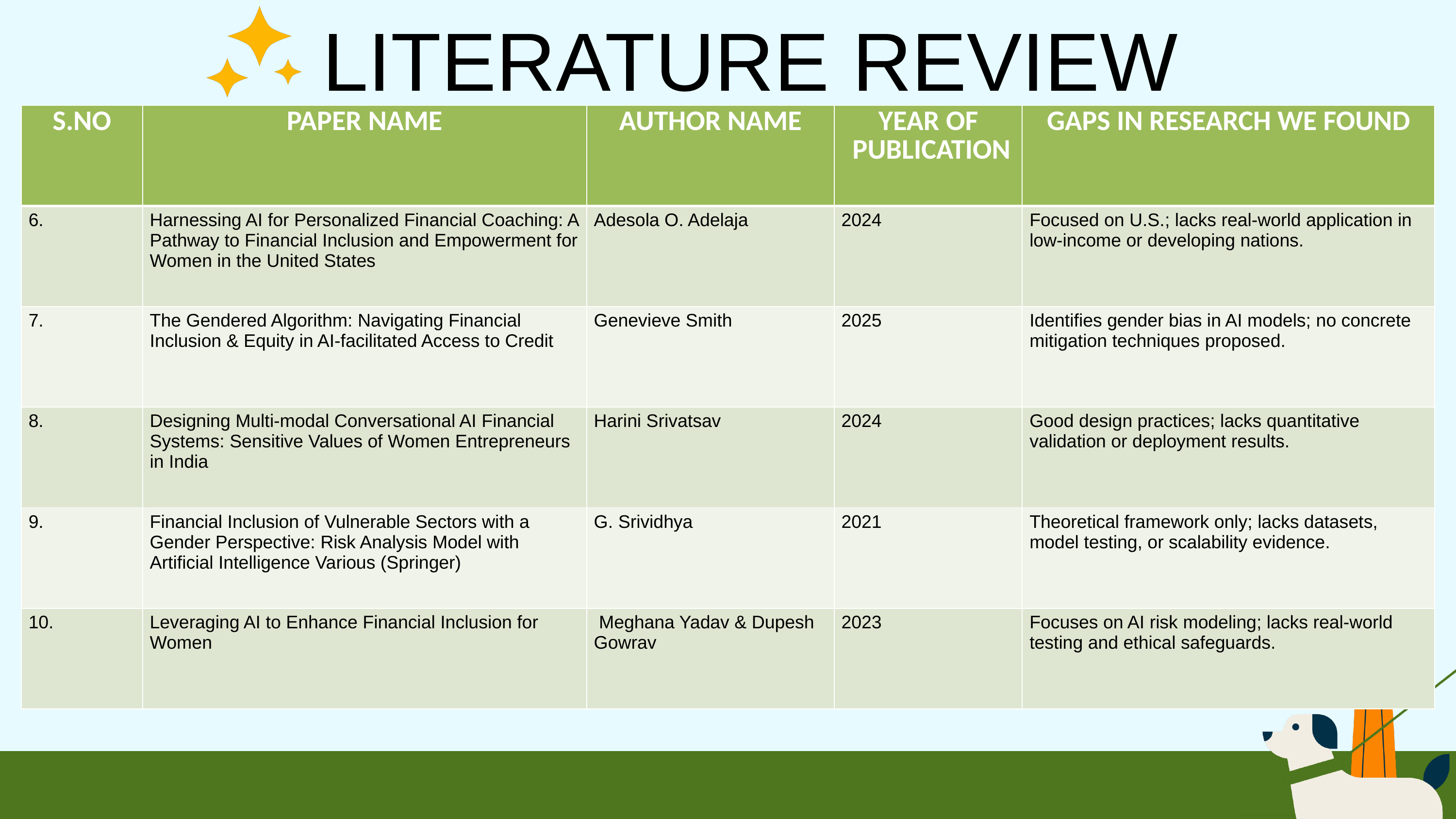

LITERATURE REVIEW
| S.NO | PAPER NAME | AUTHOR NAME | YEAR OF PUBLICATION | GAPS IN RESEARCH WE FOUND |
| --- | --- | --- | --- | --- |
| 6. | Harnessing AI for Personalized Financial Coaching: A Pathway to Financial Inclusion and Empowerment for Women in the United States | Adesola O. Adelaja | 2024 | Focused on U.S.; lacks real-world application in low-income or developing nations. |
| 7. | The Gendered Algorithm: Navigating Financial Inclusion & Equity in AI-facilitated Access to Credit | Genevieve Smith | 2025 | Identifies gender bias in AI models; no concrete mitigation techniques proposed. |
| 8. | Designing Multi-modal Conversational AI Financial Systems: Sensitive Values of Women Entrepreneurs in India | Harini Srivatsav | 2024 | Good design practices; lacks quantitative validation or deployment results. |
| 9. | Financial Inclusion of Vulnerable Sectors with a Gender Perspective: Risk Analysis Model with Artificial Intelligence Various (Springer) | G. Srividhya | 2021 | Theoretical framework only; lacks datasets, model testing, or scalability evidence. |
| 10. | Leveraging AI to Enhance Financial Inclusion for Women | Meghana Yadav & Dupesh Gowrav | 2023 | Focuses on AI risk modeling; lacks real-world testing and ethical safeguards. |